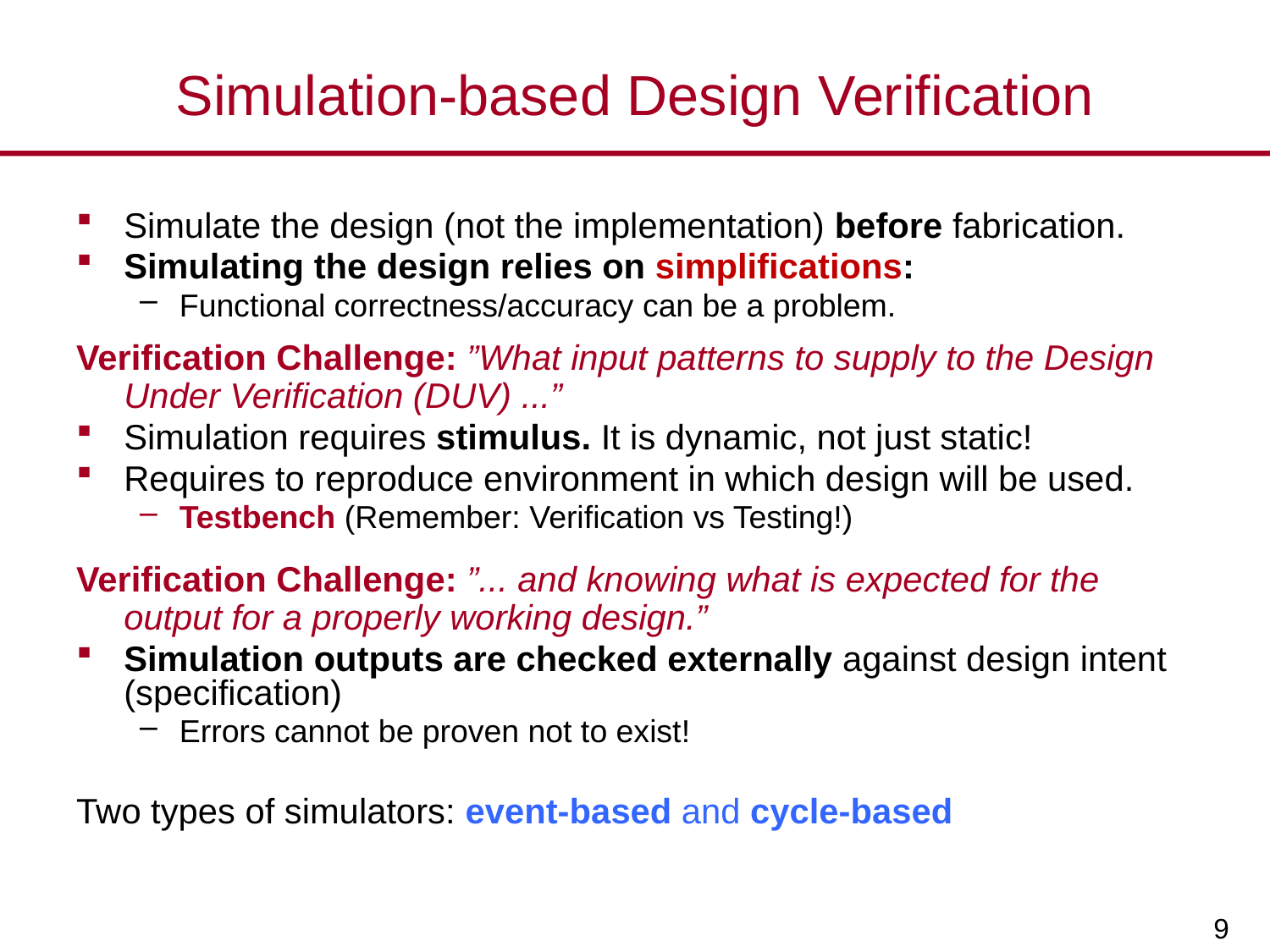

# Simulation-based Design Verification
Simulate the design (not the implementation) before fabrication.
Simulating the design relies on simplifications:
Functional correctness/accuracy can be a problem.

Verification Challenge: ”What input patterns to supply to the Design Under Verification (DUV) ...”
Simulation requires stimulus. It is dynamic, not just static!
Requires to reproduce environment in which design will be used.
Testbench (Remember: Verification vs Testing!)

Verification Challenge: ”... and knowing what is expected for the output for a properly working design.”
Simulation outputs are checked externally against design intent (specification)
Errors cannot be proven not to exist!

Two types of simulators: event-based and cycle-based